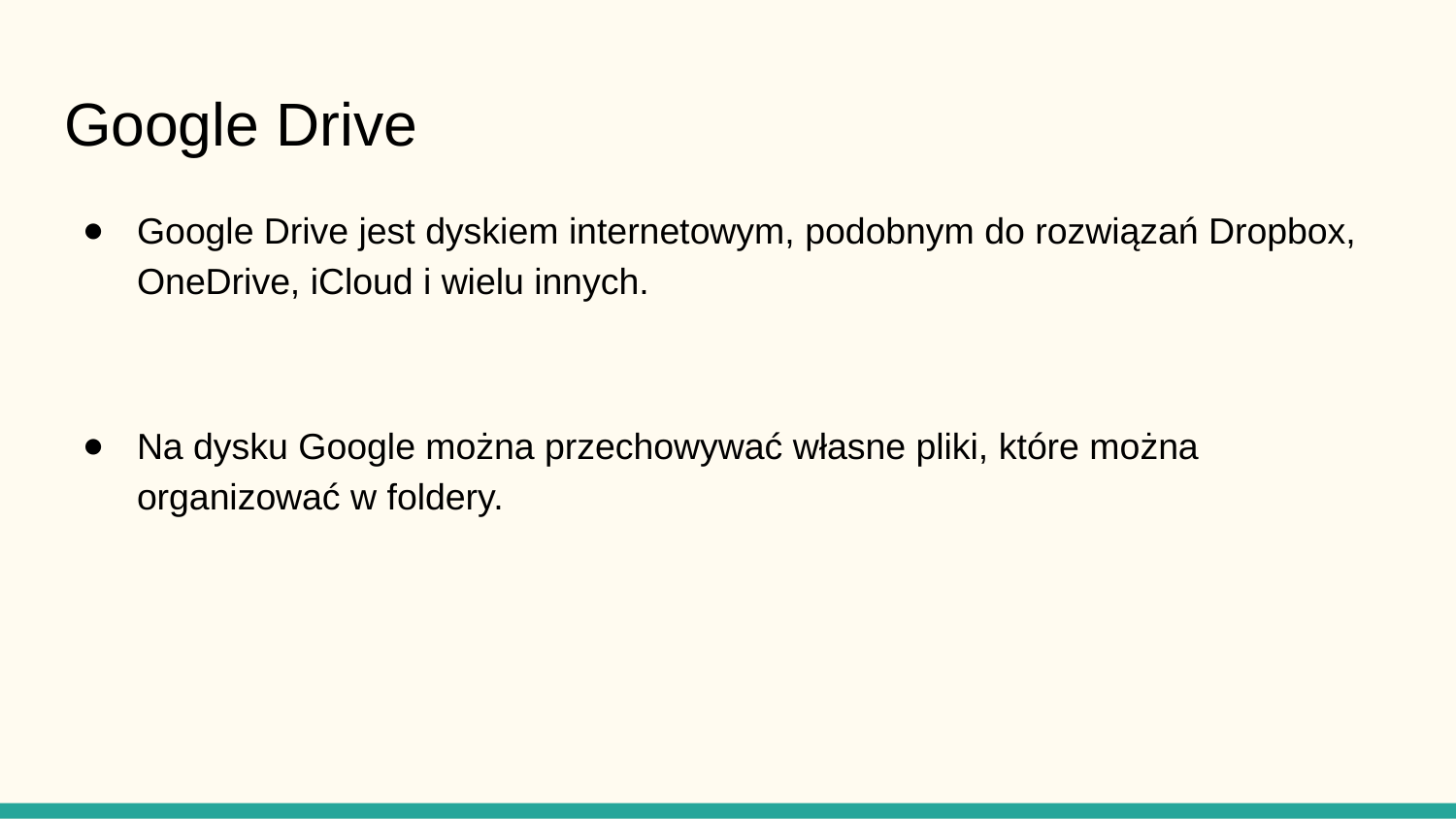

# Google Drive
Google Drive jest dyskiem internetowym, podobnym do rozwiązań Dropbox, OneDrive, iCloud i wielu innych.

Na dysku Google można przechowywać własne pliki, które można organizować w foldery.